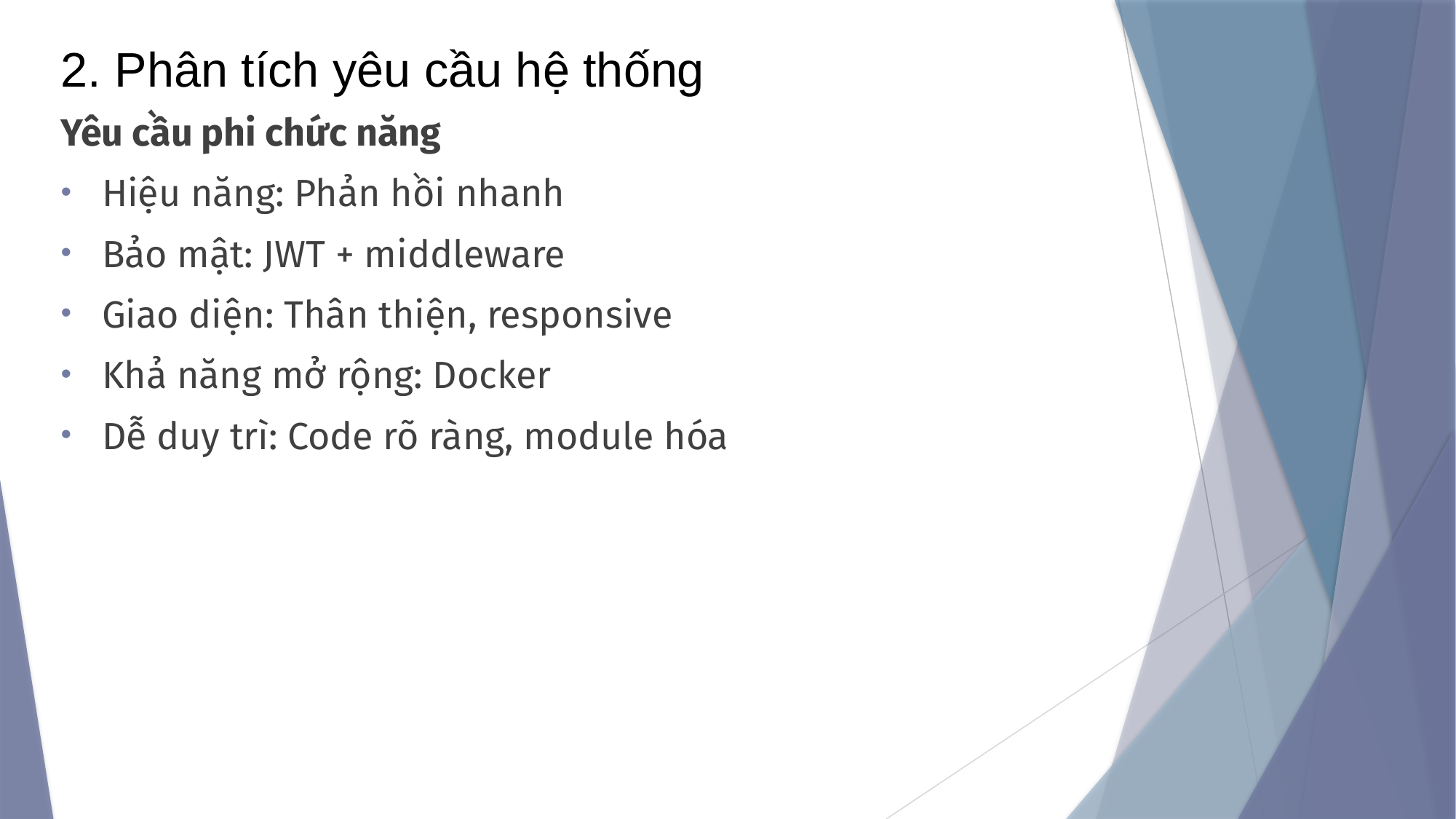

# 2. Phân tích yêu cầu hệ thống
Yêu cầu phi chức năng
Hiệu năng: Phản hồi nhanh
Bảo mật: JWT + middleware
Giao diện: Thân thiện, responsive
Khả năng mở rộng: Docker
Dễ duy trì: Code rõ ràng, module hóa